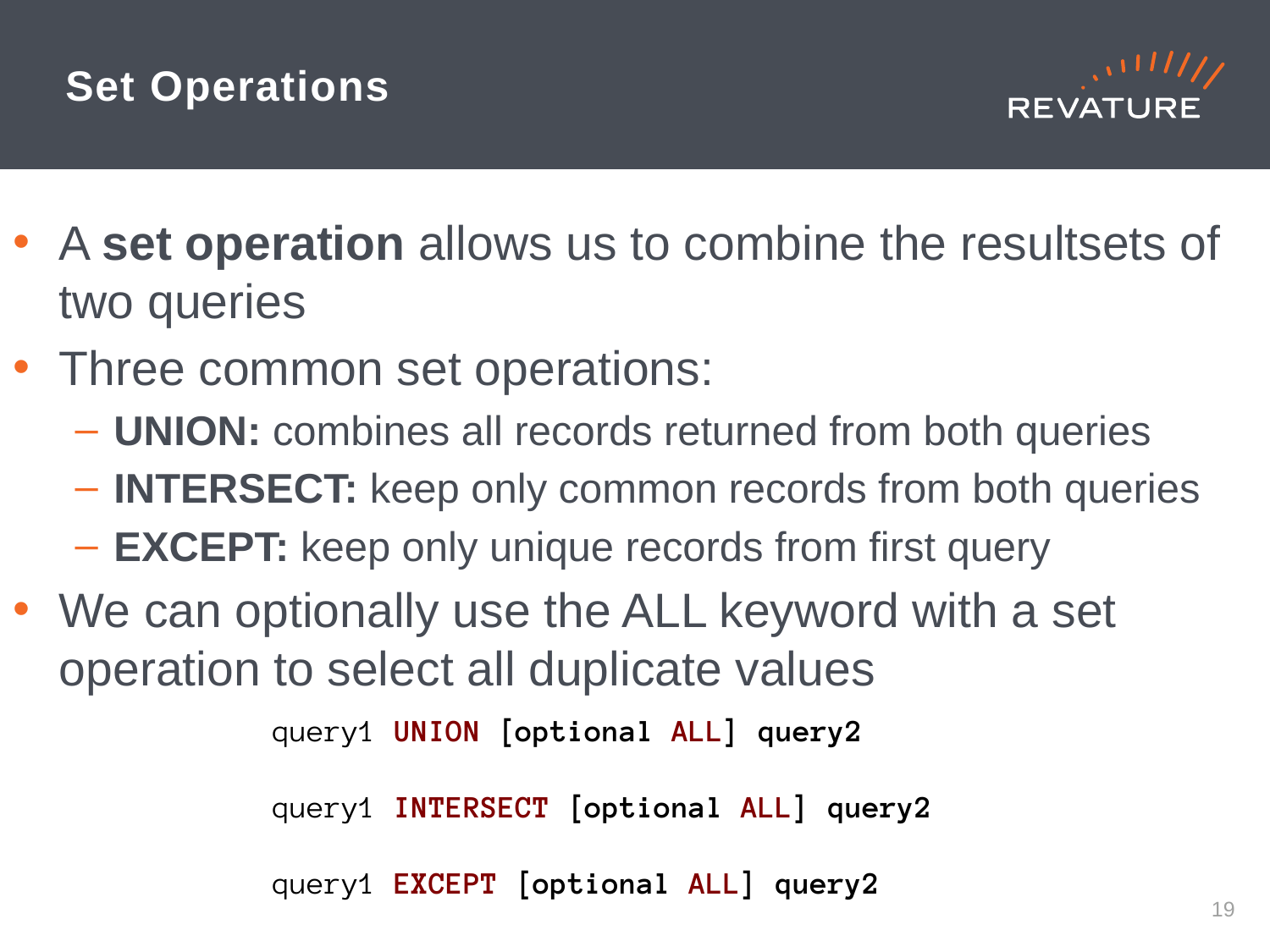

# Set Operations
A set operation allows us to combine the resultsets of two queries
Three common set operations:
UNION: combines all records returned from both queries
INTERSECT: keep only common records from both queries
EXCEPT: keep only unique records from first query
We can optionally use the ALL keyword with a set operation to select all duplicate values

query1 UNION [optional ALL] query2

query1 INTERSECT [optional ALL] query2

query1 EXCEPT [optional ALL] query2
19